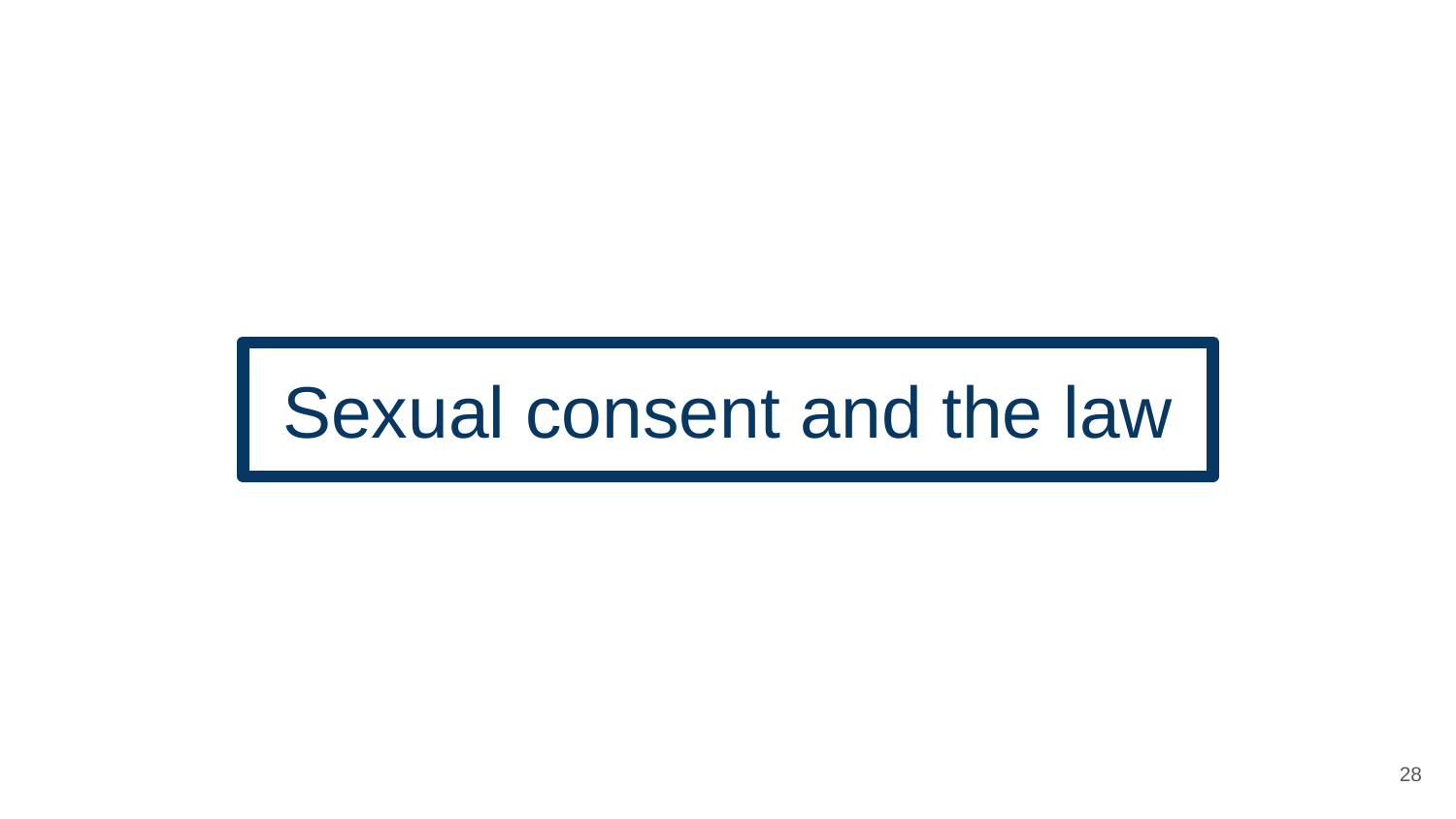

# Sexual consent and the law
28